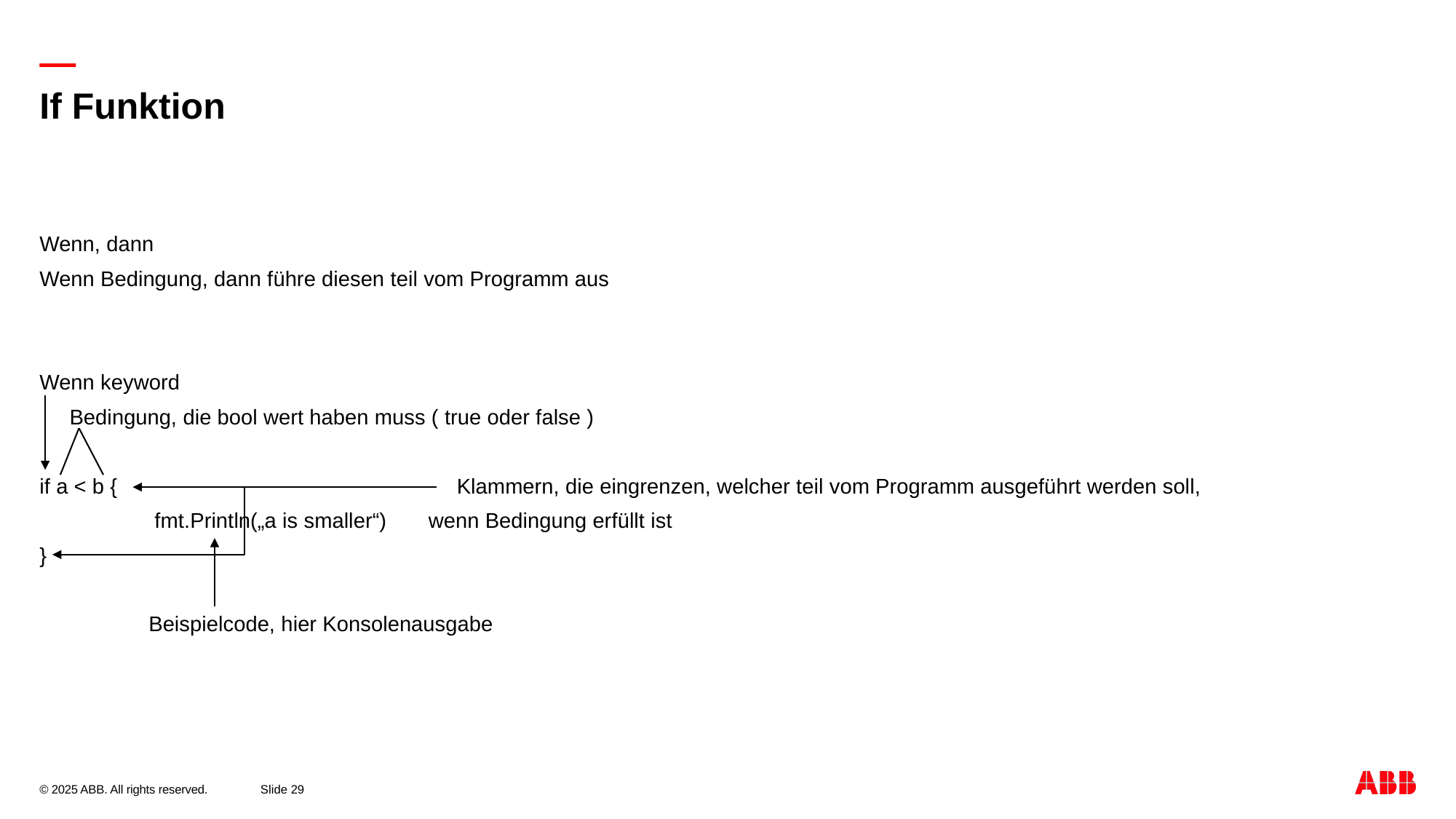

# If Funktion

Wenn, dann
Wenn Bedingung, dann führe diesen teil vom Programm aus

Wenn keyword
     Bedingung, die bool wert haben muss ( true oder false )

if a < b {			               Klammern, die eingrenzen, welcher teil vom Programm ausgeführt werden soll,
	 fmt.Println(„a is smaller“)       wenn Bedingung erfüllt ist
}

	Beispielcode, hier Konsolenausgabe

September 9, 2025
Slide 29